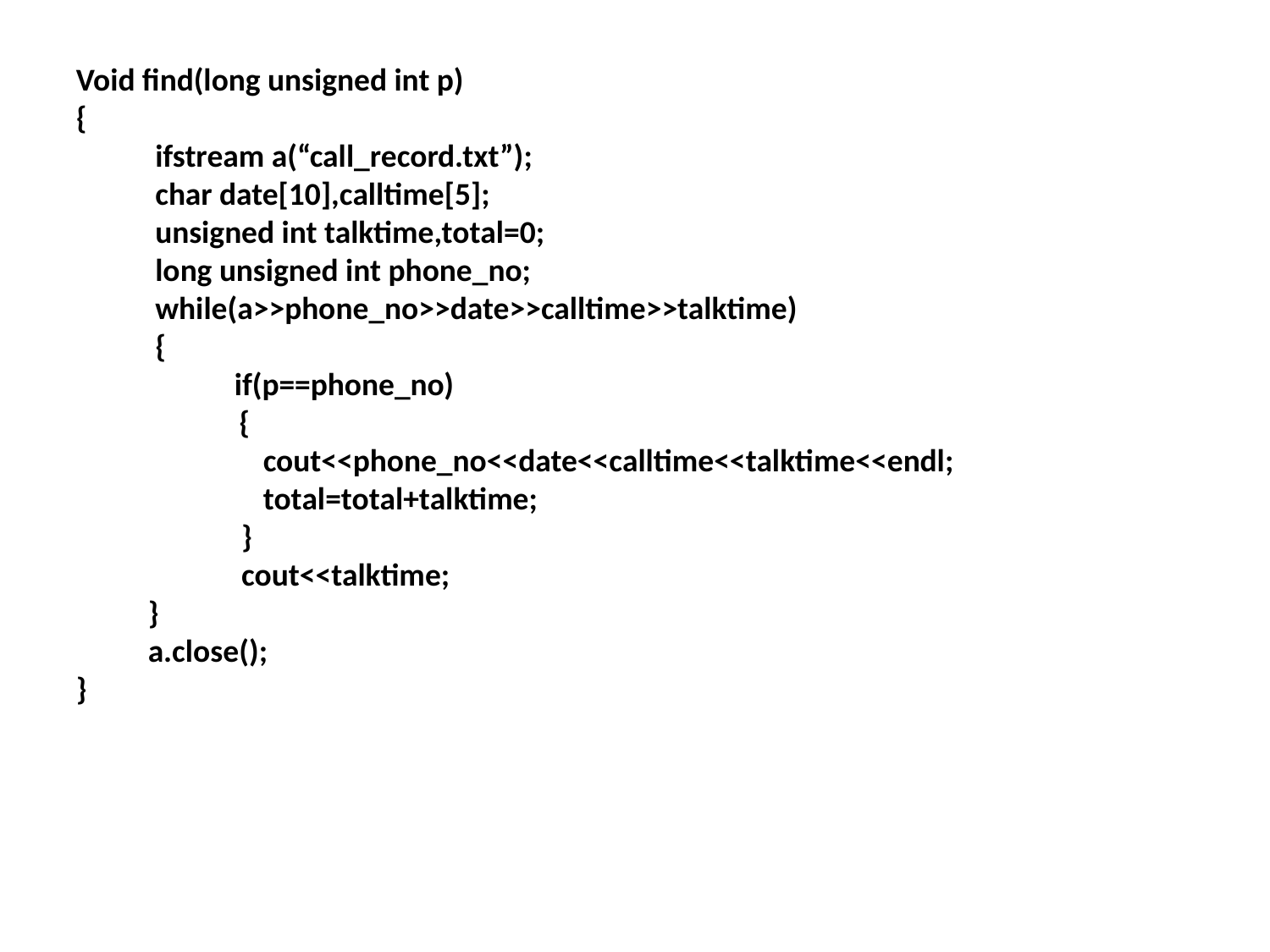

Void find(long unsigned int p)
{
           ifstream a(“call_record.txt”);
           char date[10],calltime[5];
           unsigned int talktime,total=0;
           long unsigned int phone_no;
           while(a>>phone_no>>date>>calltime>>talktime)
           {
                      if(p==phone_no)
	     {
                          cout<<phone_no<<date<<calltime<<talktime<<endl;
                          total=total+talktime;
                       }
                       cout<<talktime;
          }
          a.close();
}